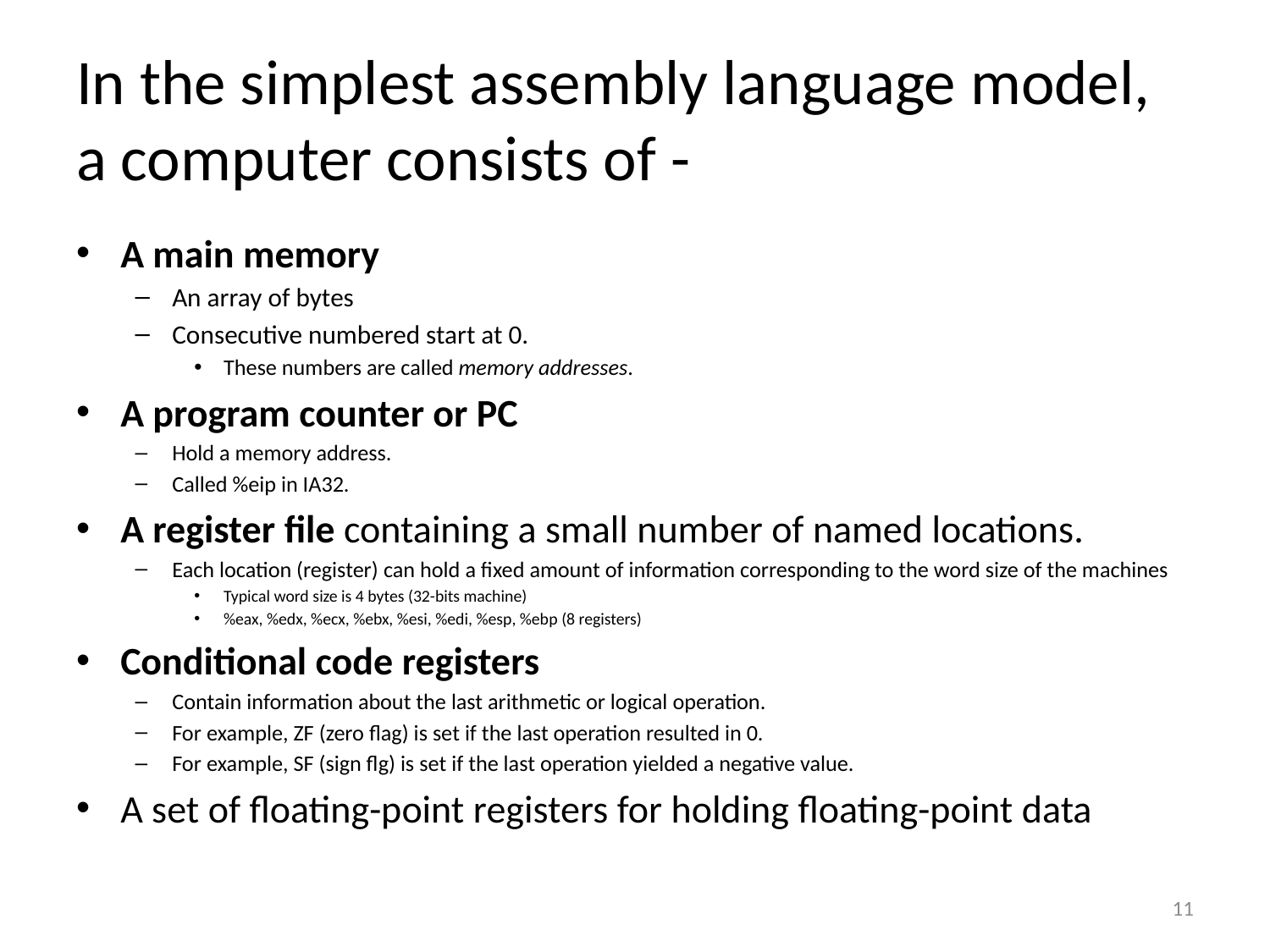

# In the simplest assembly language model, a computer consists of -
A main memory
An array of bytes
Consecutive numbered start at 0.
These numbers are called memory addresses.
A program counter or PC
Hold a memory address.
Called %eip in IA32.
A register file containing a small number of named locations.
Each location (register) can hold a fixed amount of information corresponding to the word size of the machines
Typical word size is 4 bytes (32-bits machine)
%eax, %edx, %ecx, %ebx, %esi, %edi, %esp, %ebp (8 registers)
Conditional code registers
Contain information about the last arithmetic or logical operation.
For example, ZF (zero flag) is set if the last operation resulted in 0.
For example, SF (sign flg) is set if the last operation yielded a negative value.
A set of floating-point registers for holding floating-point data
11